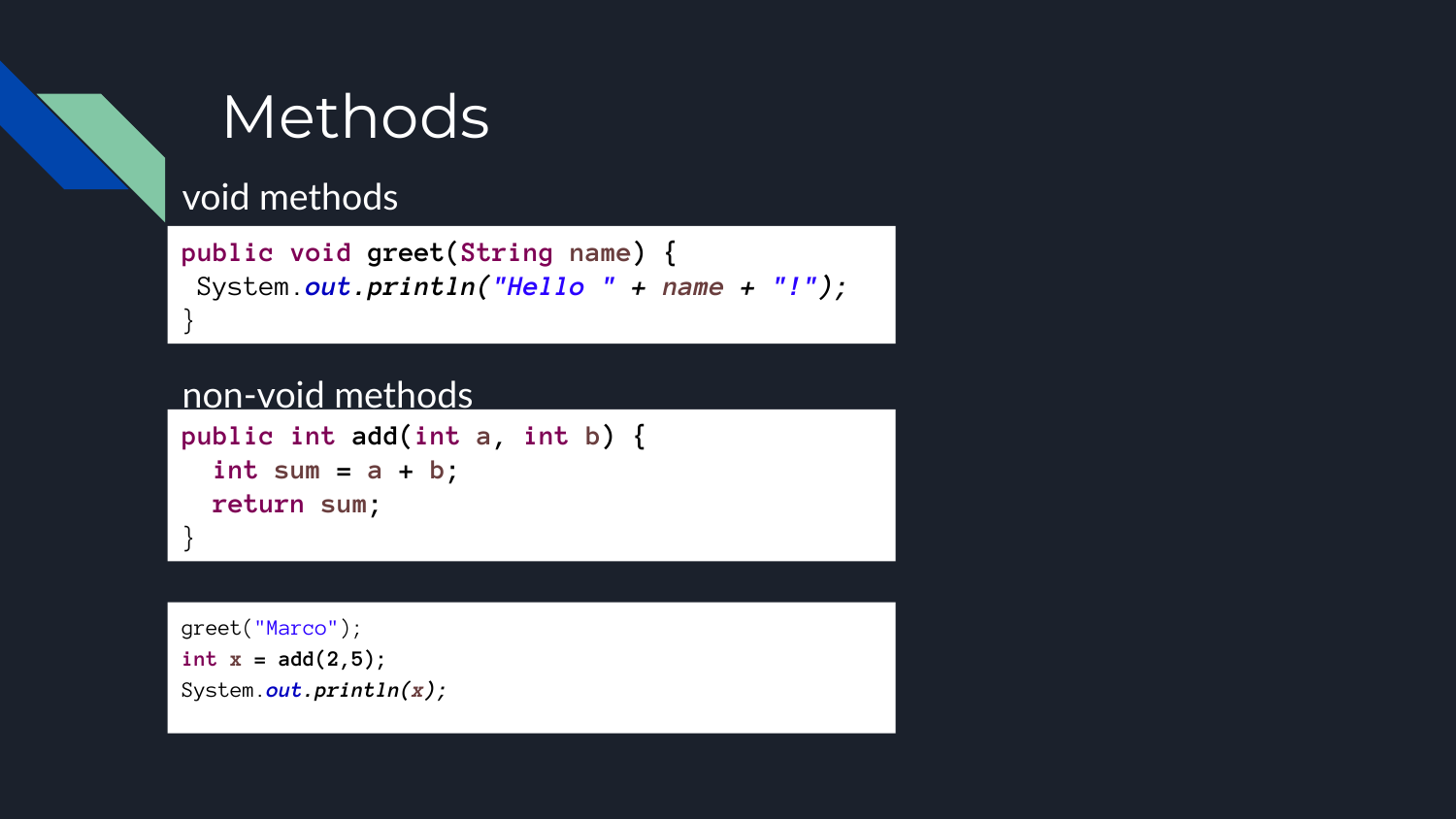

# Methods
void methods
public void greet(String name) {
 System.out.println("Hello " + name + "!");
}
non-void methods
public int add(int a, int b) {
  int sum = a + b;
  return sum;
}
greet("Marco");
int x = add(2,5);
System.out.println(x);